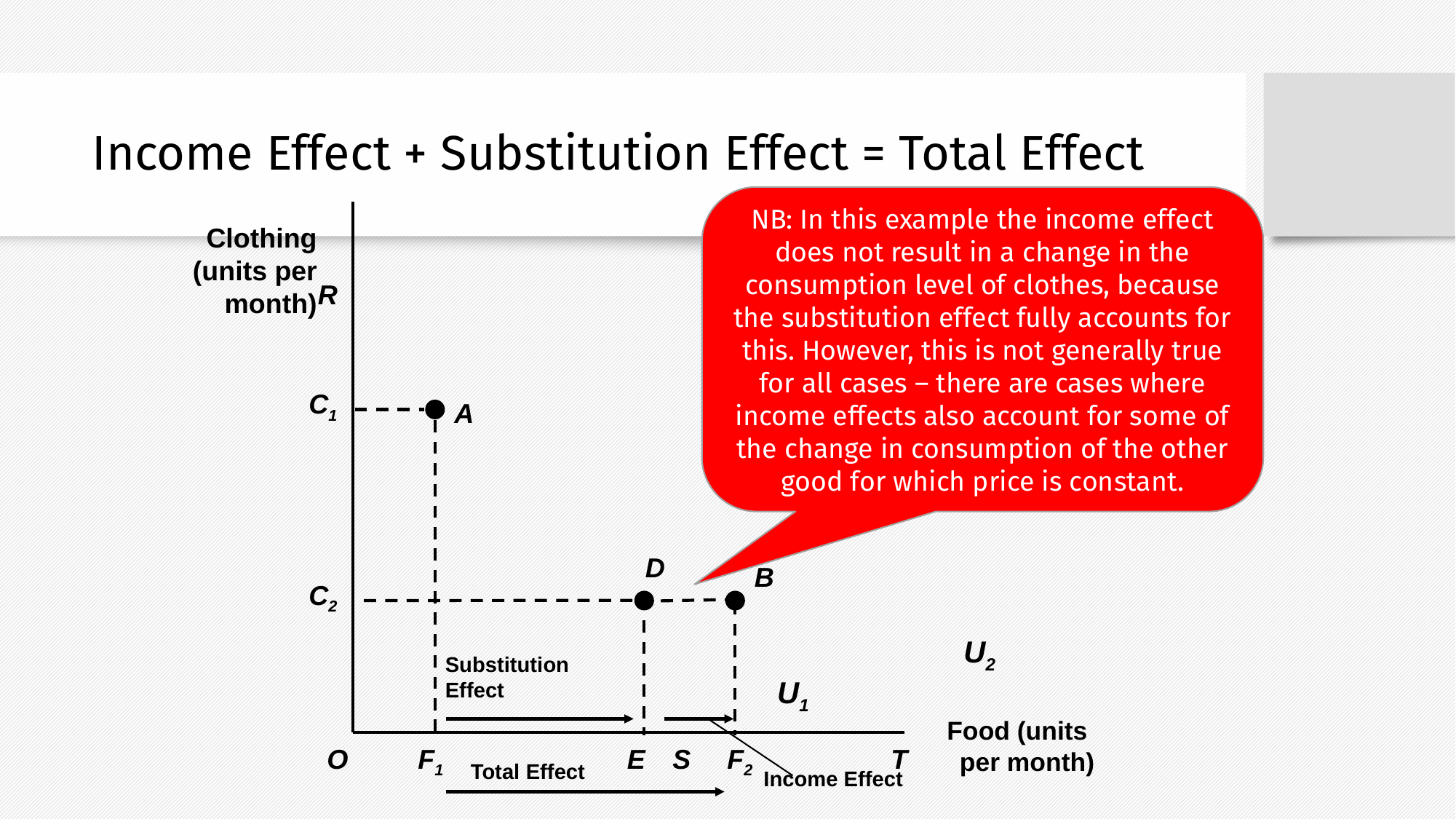

# Income Effect + Substitution Effect = Total Effect
NB: In this example the income effect does not result in a change in the consumption level of clothes, because the substitution effect fully accounts for this. However, this is not generally true for all cases – there are cases where income effects also account for some of the change in consumption of the other good for which price is constant.
Clothing
(units per
month)
R
C1
A

D
B
C2

U2
Substitution
Effect
U1
Food (units
per month)
O
F1
E
S
F2
T
Total Effect
Income Effect